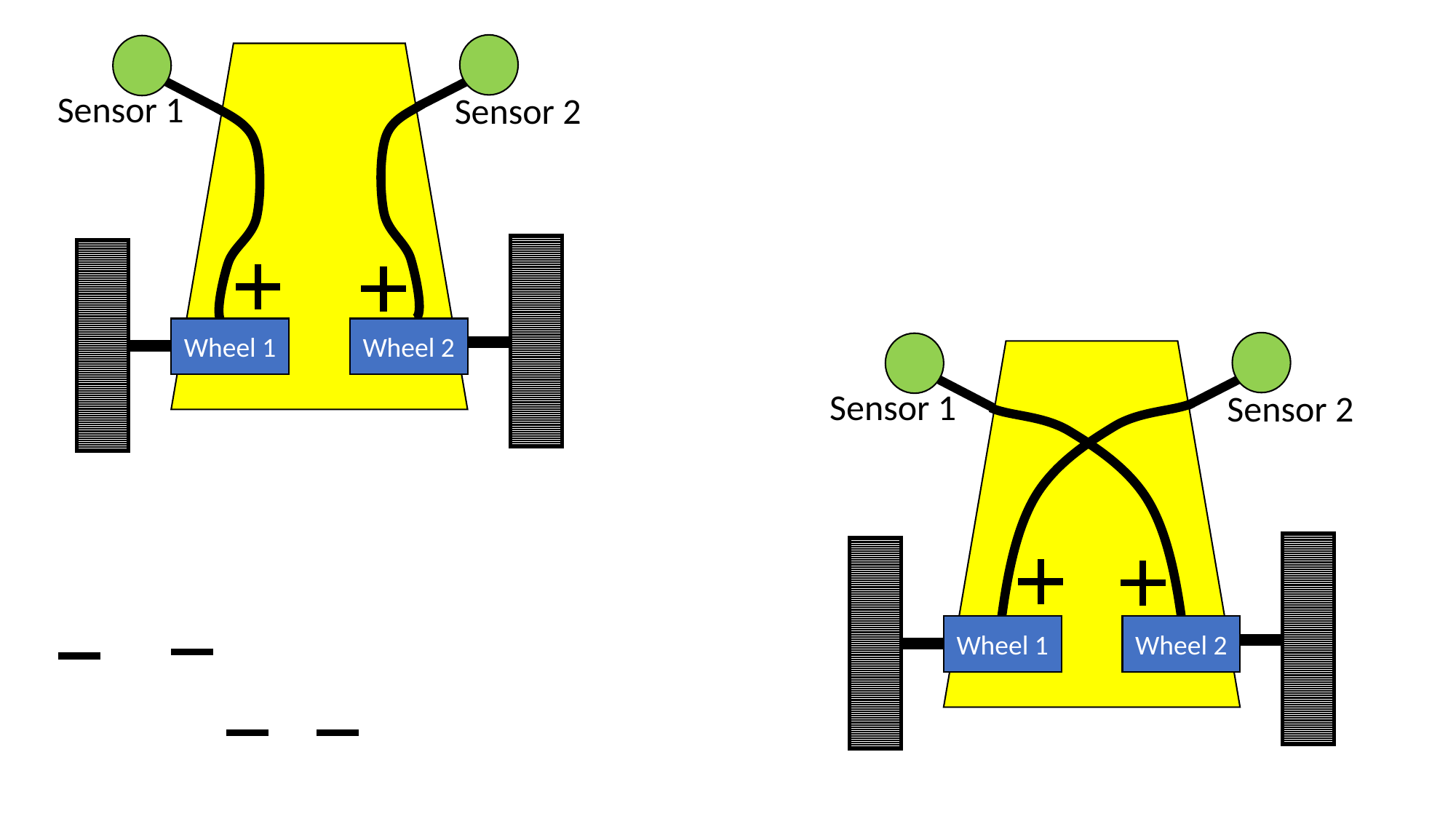

Sensor 1
Sensor 2

Wheel 1
Wheel 2

Sensor 1
Sensor 2

Wheel 1
Wheel 2